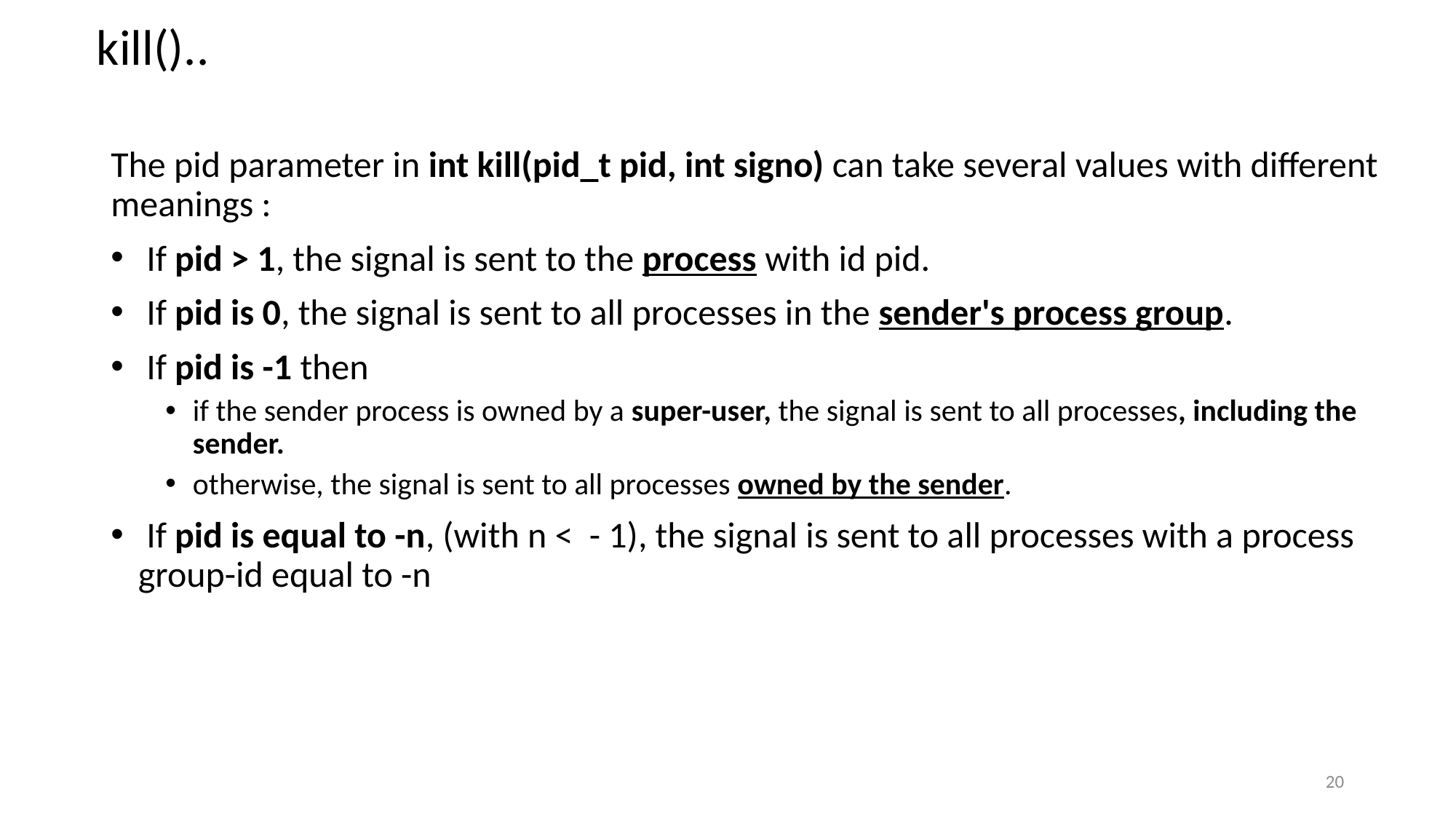

# kill()..

The pid parameter in int kill(pid_t pid, int signo) can take several values with different meanings :
 If pid > 1, the signal is sent to the process with id pid.
 If pid is 0, the signal is sent to all processes in the sender's process group.
 If pid is -1 then
if the sender process is owned by a super-user, the signal is sent to all processes, including the sender.
otherwise, the signal is sent to all processes owned by the sender.
 If pid is equal to -n, (with n <  - 1), the signal is sent to all processes with a process group-id equal to -n
20